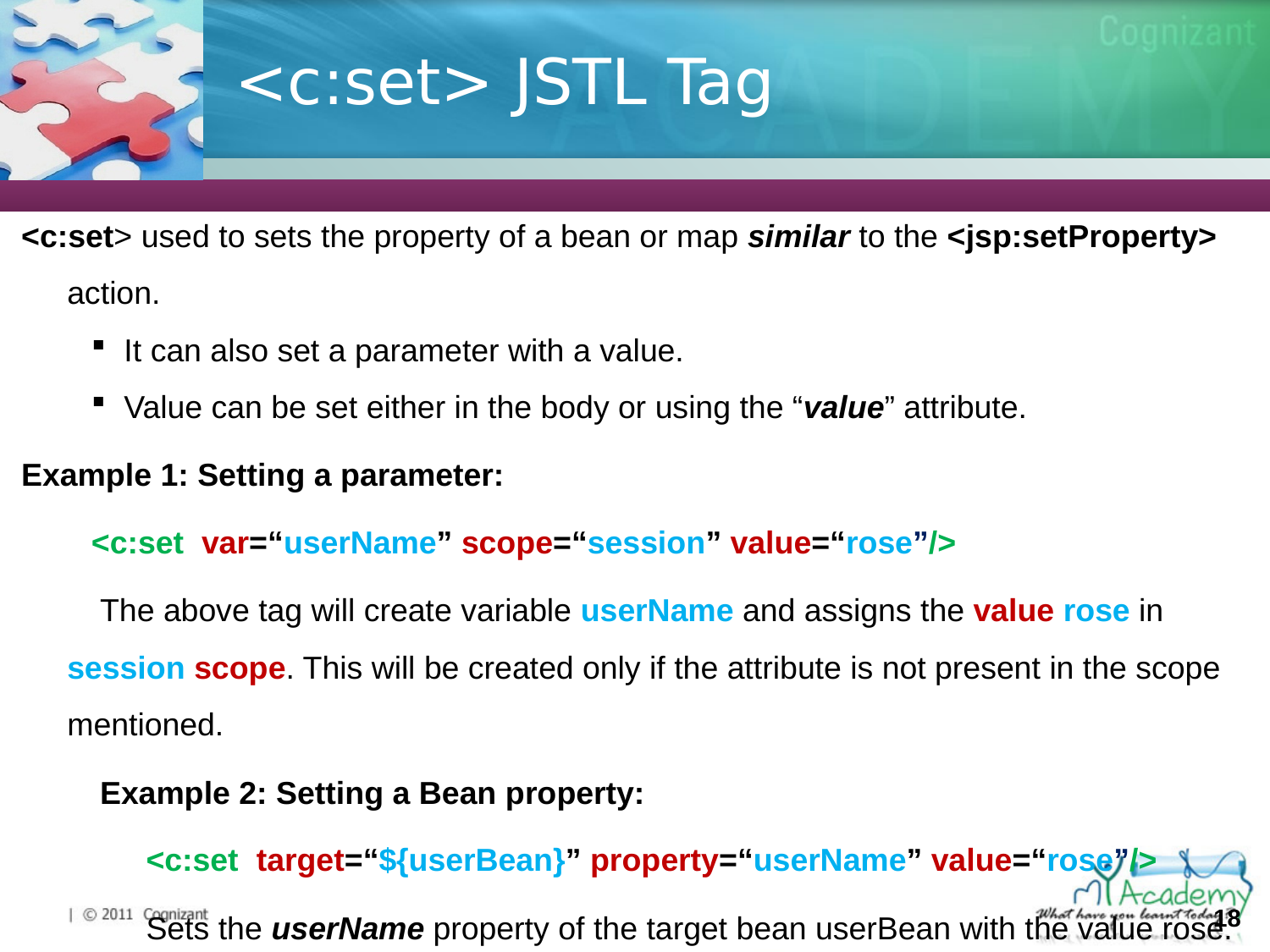

# <c:set> JSTL Tag
<c:set> used to sets the property of a bean or map similar to the <jsp:setProperty> action.
It can also set a parameter with a value.
Value can be set either in the body or using the “value” attribute.
Example 1: Setting a parameter:
<c:set  var=“userName” scope=“session” value=“rose”/>
The above tag will create variable userName and assigns the value rose in session scope. This will be created only if the attribute is not present in the scope mentioned.
Example 2: Setting a Bean property:
<c:set  target=“${userBean}” property=“userName” value=“rose”/>
Sets the userName property of the target bean userBean with the value rose.
18